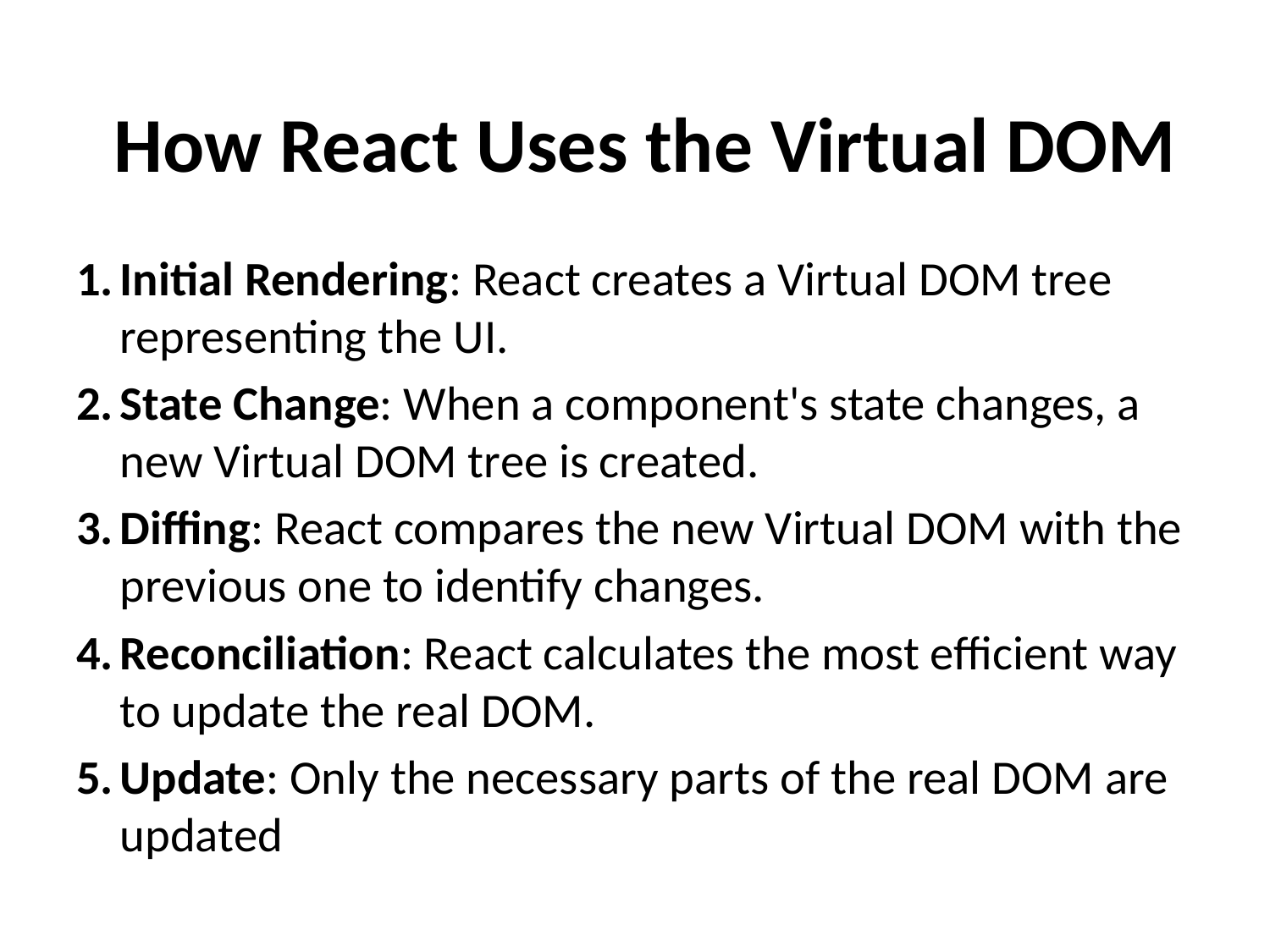

# How React Uses the Virtual DOM
Initial Rendering: React creates a Virtual DOM tree representing the UI.
State Change: When a component's state changes, a new Virtual DOM tree is created.
Diffing: React compares the new Virtual DOM with the previous one to identify changes.
Reconciliation: React calculates the most efficient way to update the real DOM.
Update: Only the necessary parts of the real DOM are updated